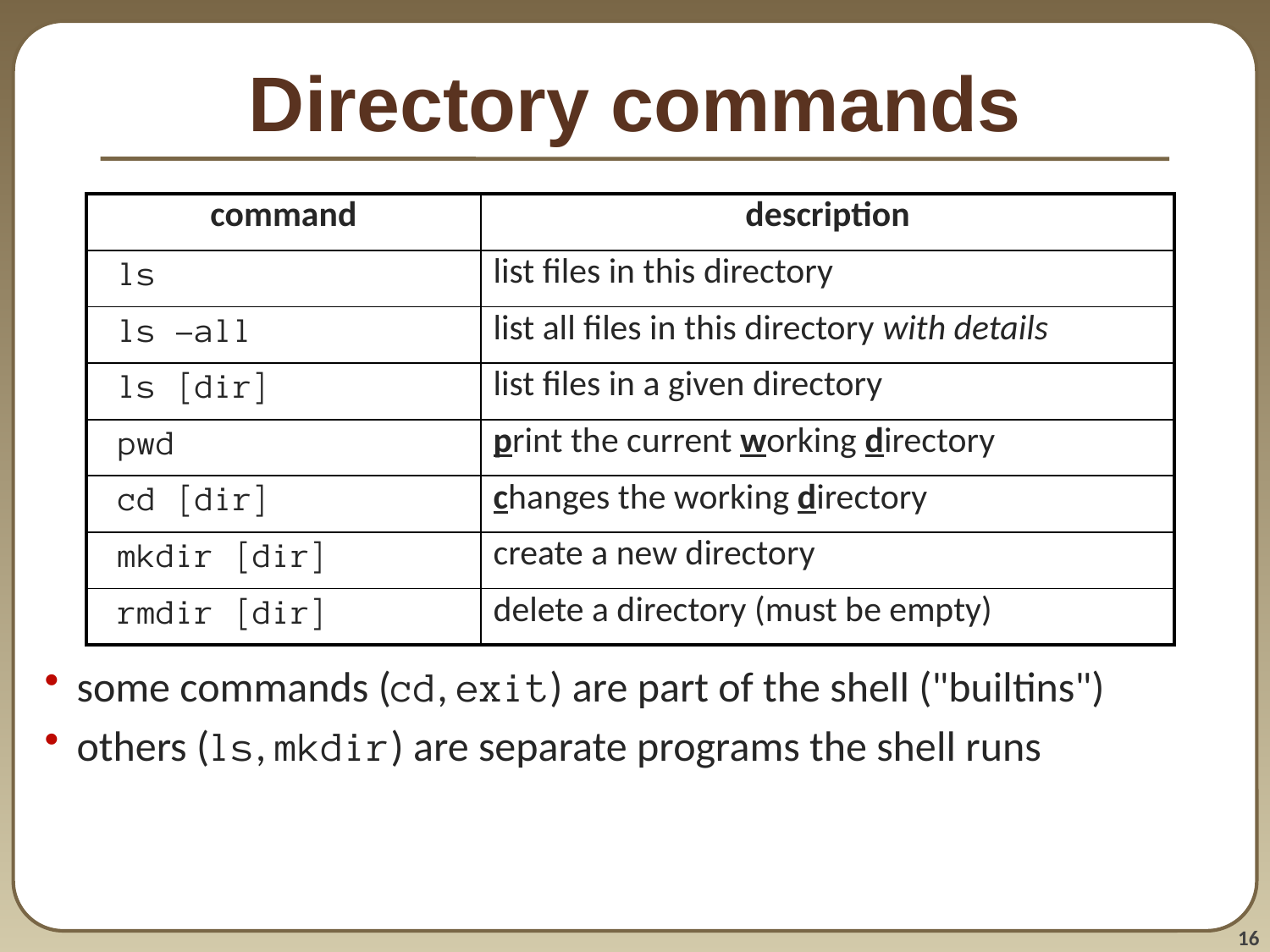

# Directory commands

some commands (cd, exit) are part of the shell ("builtins")
others (ls, mkdir) are separate programs the shell runs

| command | description |
| --- | --- |
| ls | list files in this directory |
| ls -all | list all files in this directory with details |
| ls [dir] | list files in a given directory |
| pwd | print the current working directory |
| cd [dir] | changes the working directory |
| mkdir [dir] | create a new directory |
| rmdir [dir] | delete a directory (must be empty) |